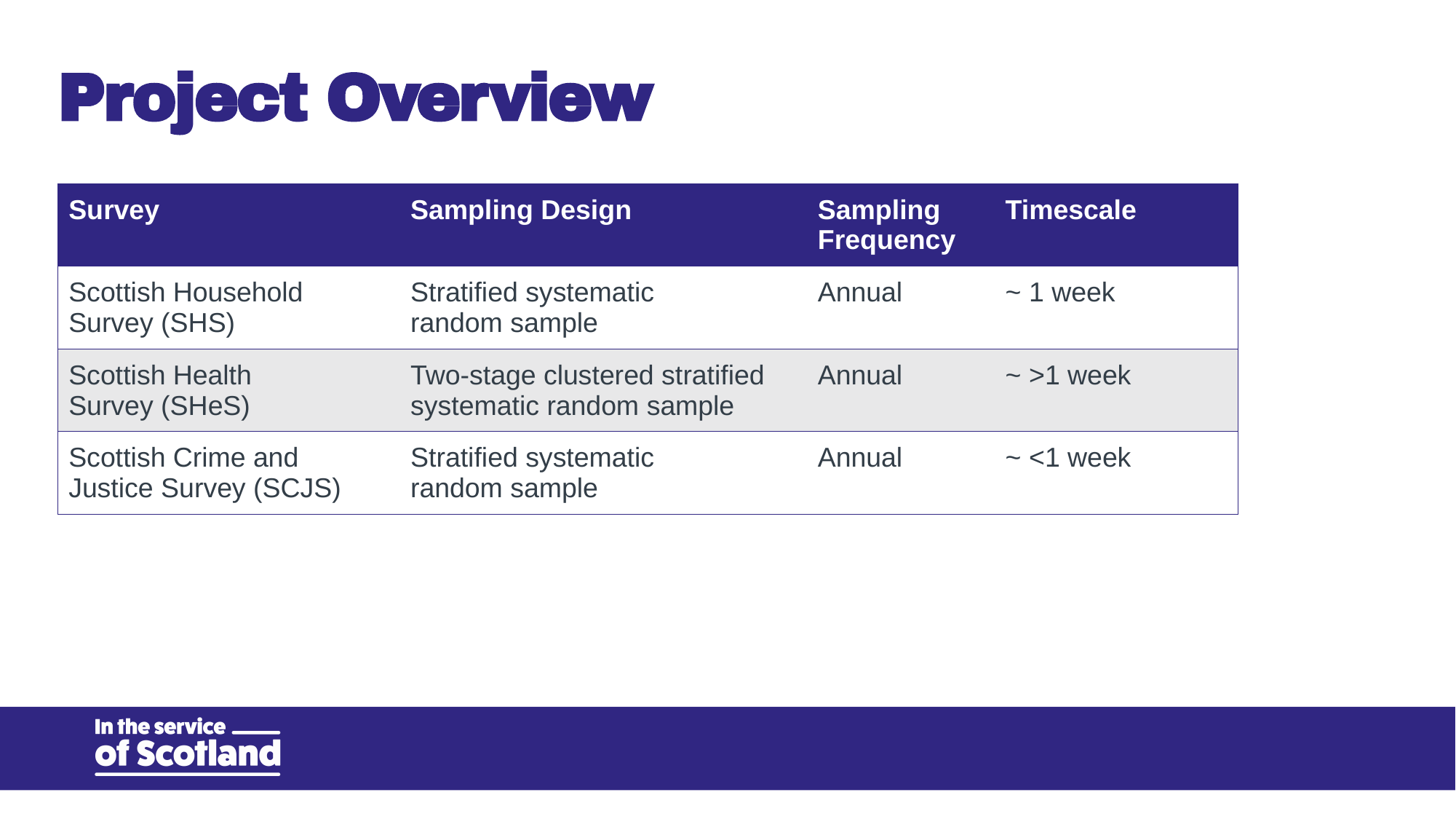

# Project Overview
| Survey | Sampling Design | Sampling Frequency | Timescale |
| --- | --- | --- | --- |
| Scottish Household Survey (SHS) | Stratified systematic random sample | Annual | ~ 1 week |
| Scottish Health Survey (SHeS) | Two-stage clustered stratified systematic random sample | Annual | ~ >1 week |
| Scottish Crime and Justice Survey (SCJS) | Stratified systematic random sample | Annual | ~ <1 week |